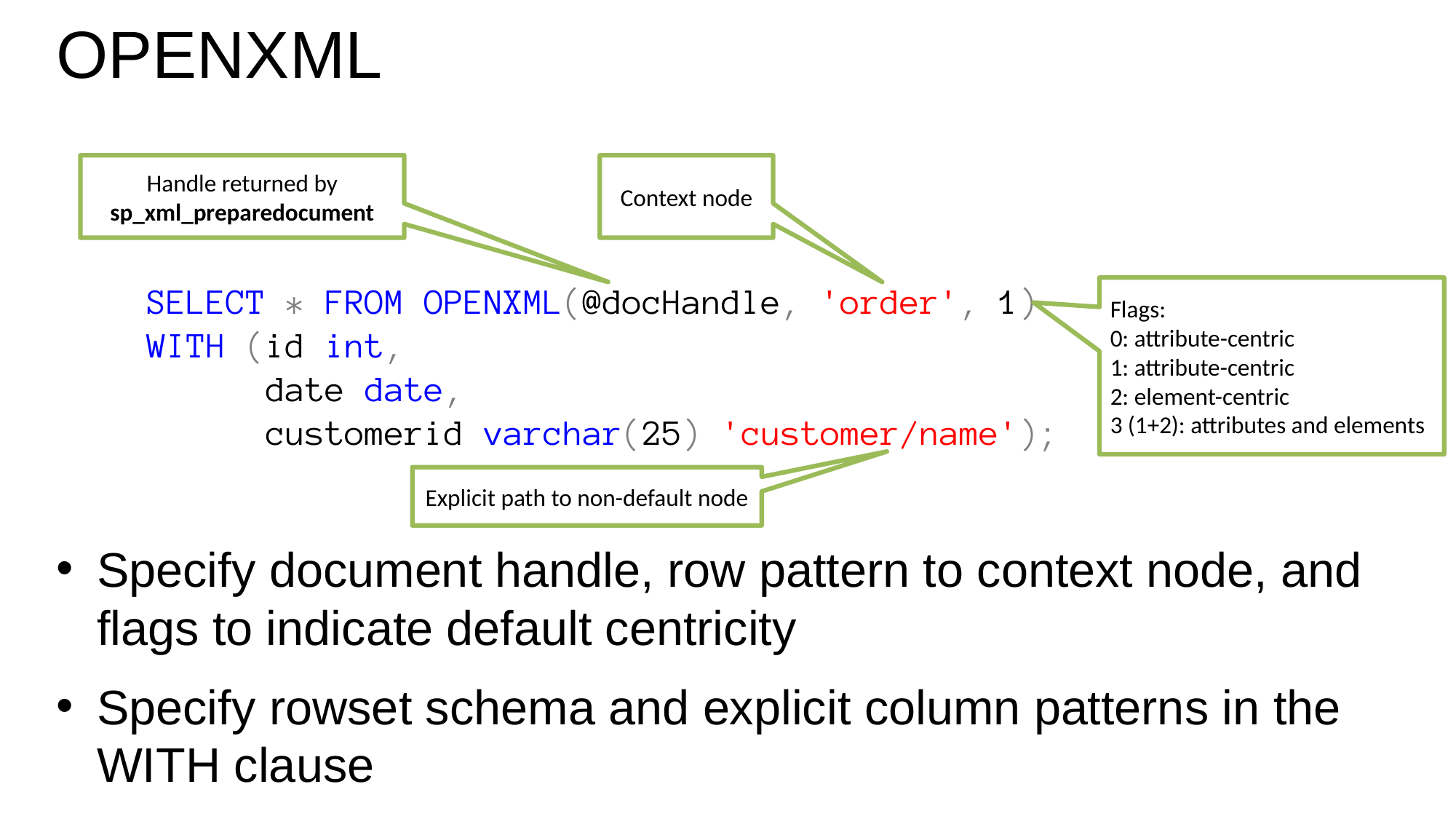

# OPENXML
Handle returned by sp_xml_preparedocument
Context node
SELECT * FROM OPENXML(@docHandle, 'order', 1)
WITH (id int,
      date date,
      customerid varchar(25) 'customer/name');
Flags:
0: attribute-centric
1: attribute-centric
2: element-centric
3 (1+2): attributes and elements
Explicit path to non-default node
Specify document handle, row pattern to context node, and flags to indicate default centricity
Specify rowset schema and explicit column patterns in the WITH clause